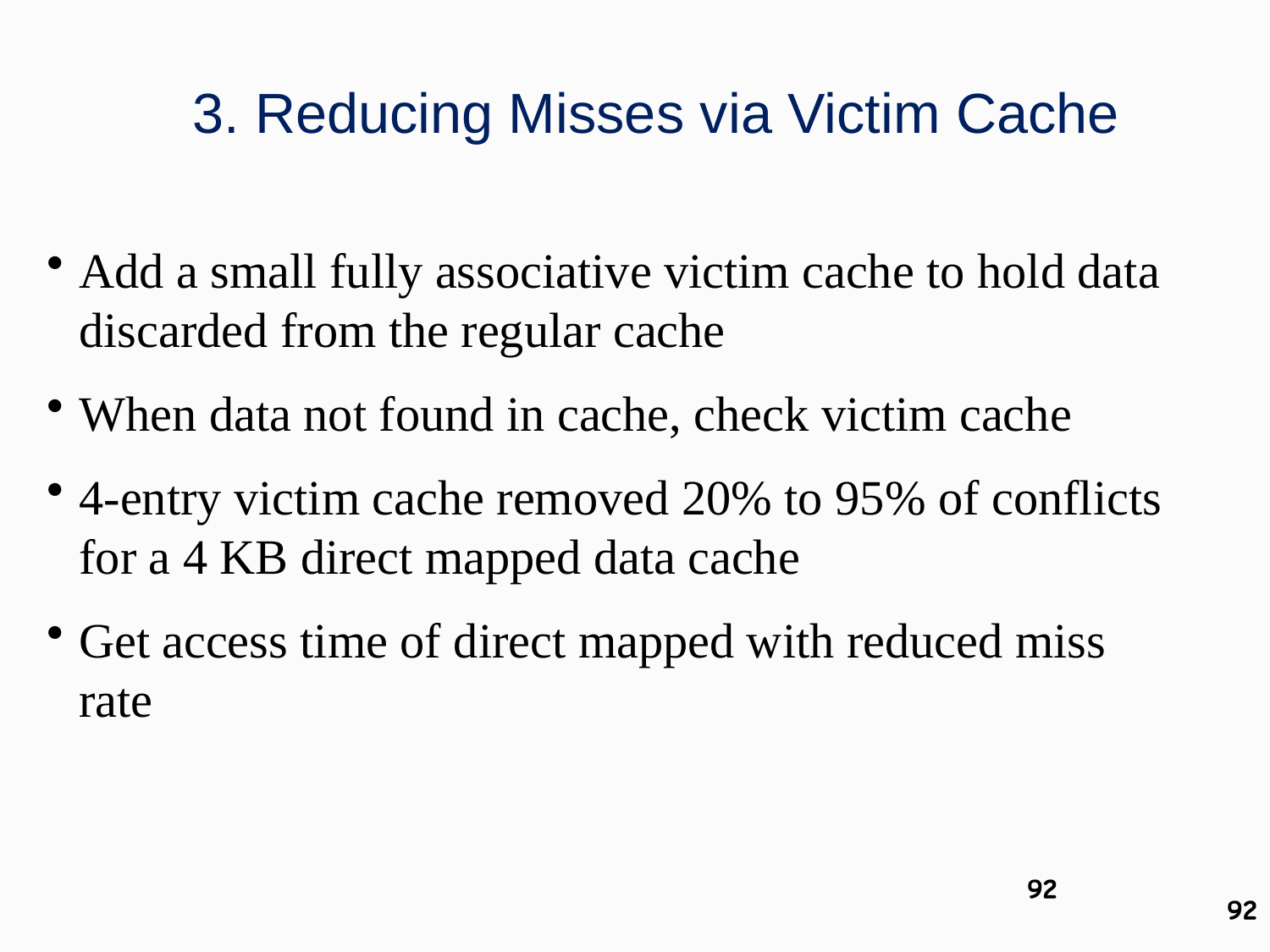

3. Reducing Misses via Victim Cache
Add a small fully associative victim cache to hold data discarded from the regular cache
When data not found in cache, check victim cache
4-entry victim cache removed 20% to 95% of conflicts for a 4 KB direct mapped data cache
Get access time of direct mapped with reduced miss rate
92
92